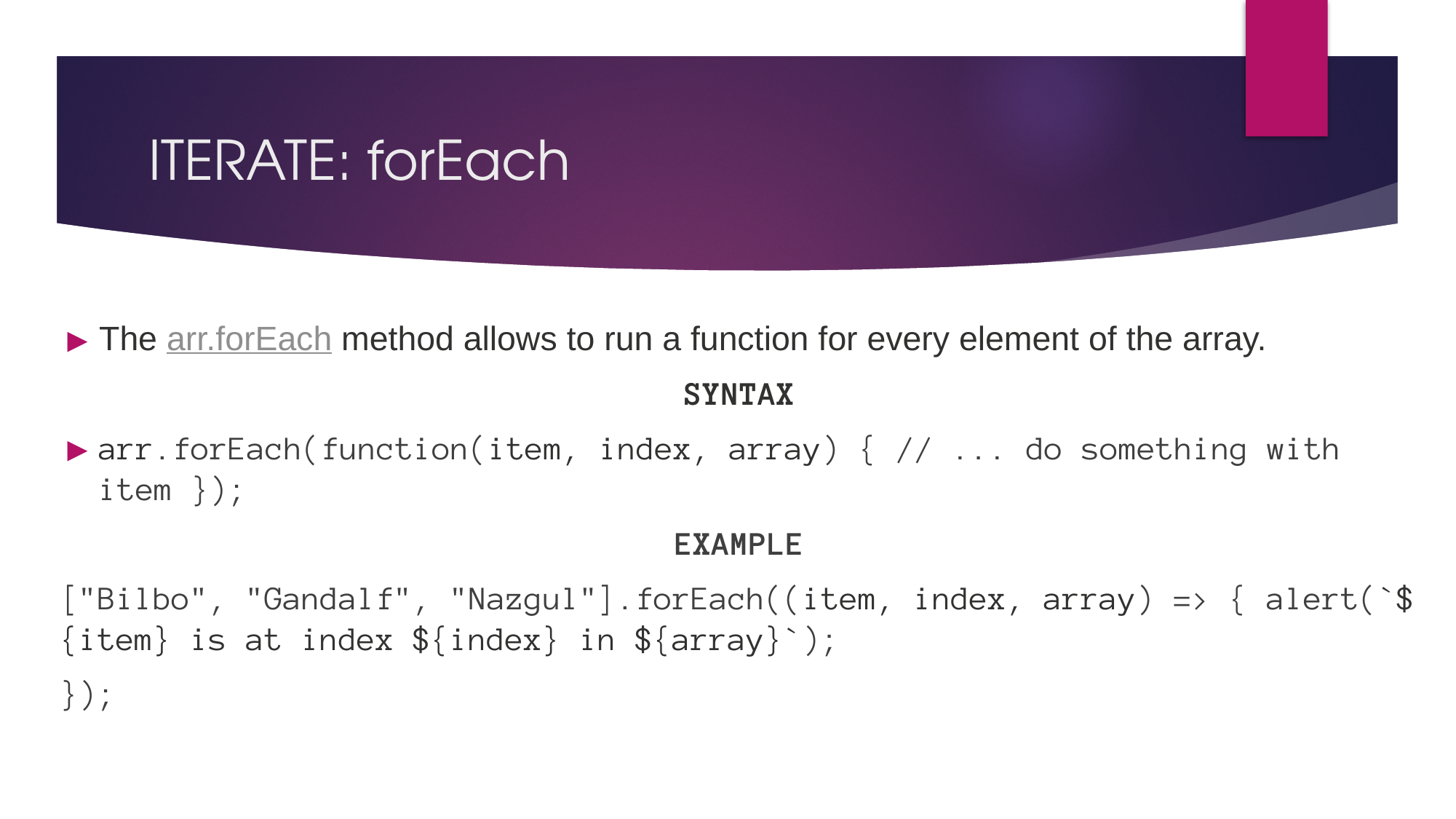

# ITERATE: forEach
The arr.forEach method allows to run a function for every element of the array.
SYNTAX
arr.forEach(function(item, index, array) { // ... do something with item });
EXAMPLE
["Bilbo", "Gandalf", "Nazgul"].forEach((item, index, array) => { alert(`${item} is at index ${index} in ${array}`);
});